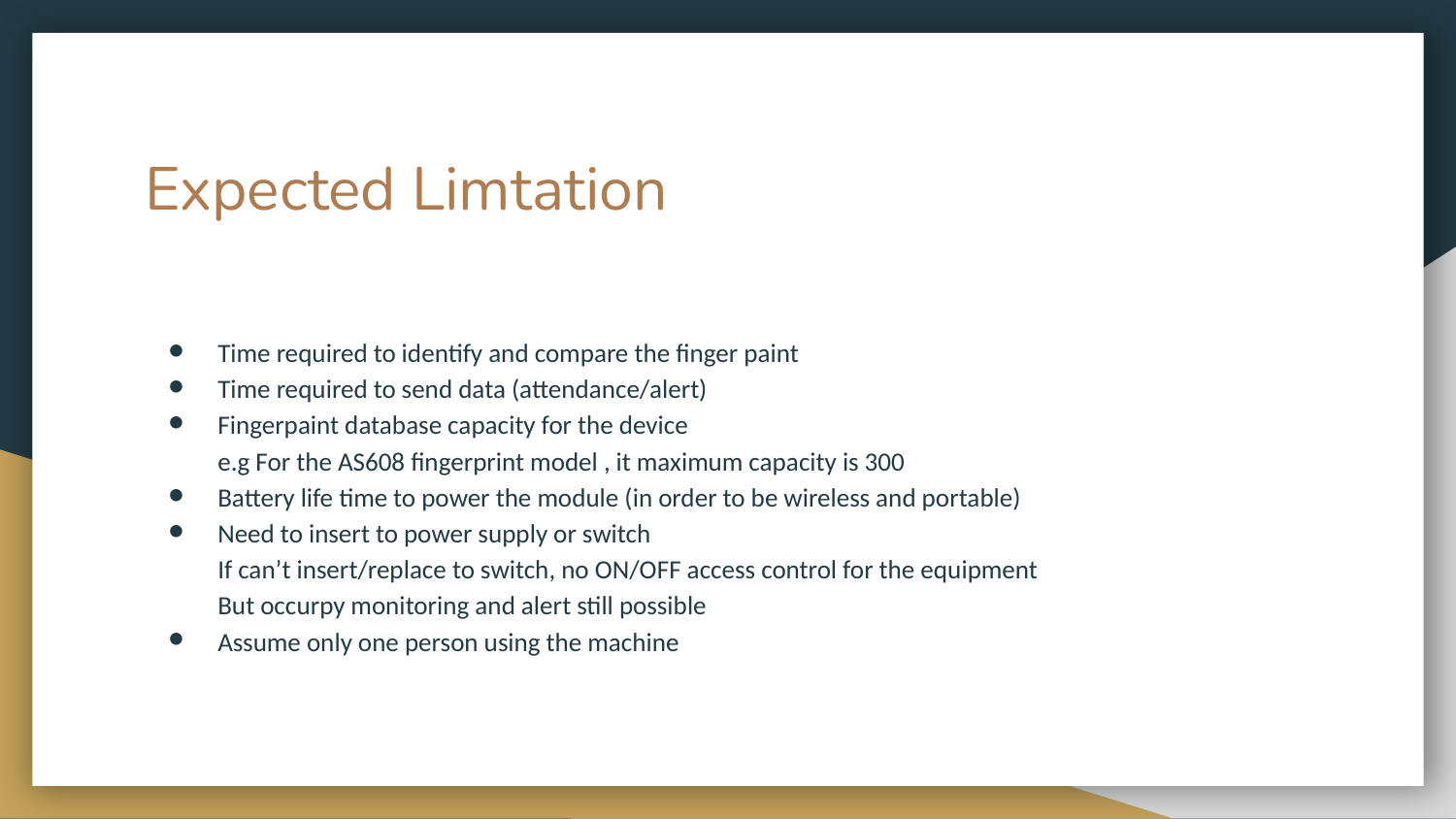

# Expected Limtation
Time required to identify and compare the finger paint
Time required to send data (attendance/alert)
Fingerpaint database capacity for the device
e.g For the AS608 fingerprint model , it maximum capacity is 300
Battery life time to power the module (in order to be wireless and portable)
Need to insert to power supply or switch
If can’t insert/replace to switch, no ON/OFF access control for the equipment
But occurpy monitoring and alert still possible
Assume only one person using the machine